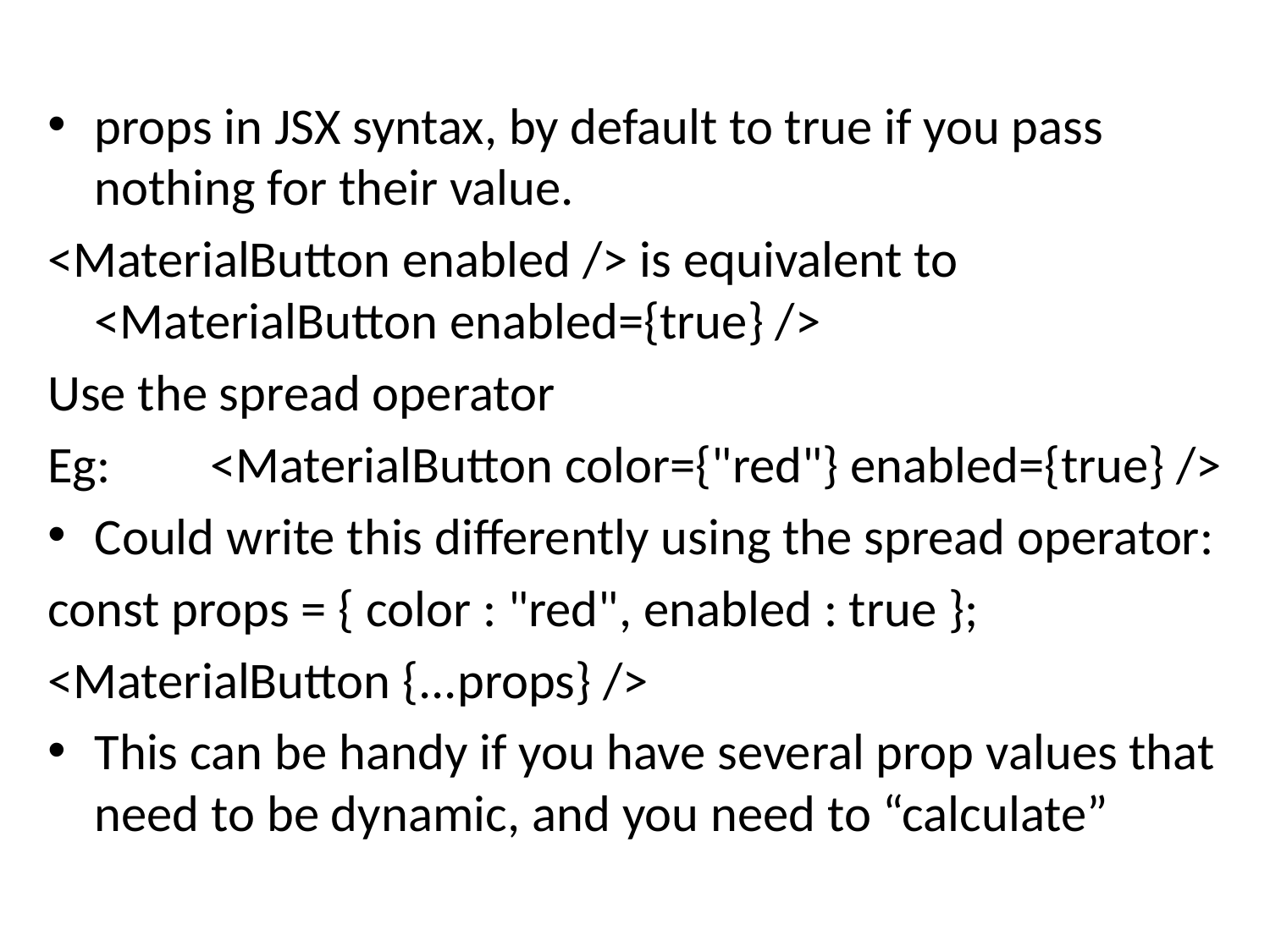

props in JSX syntax, by default to true if you pass nothing for their value.
<MaterialButton enabled /> is equivalent to <MaterialButton enabled={true} />
Use the spread operator
Eg: 	<MaterialButton color={"red"} enabled={true} />
Could write this differently using the spread operator:
const props = { color : "red", enabled : true };
<MaterialButton {...props} />
This can be handy if you have several prop values that need to be dynamic, and you need to “calculate”